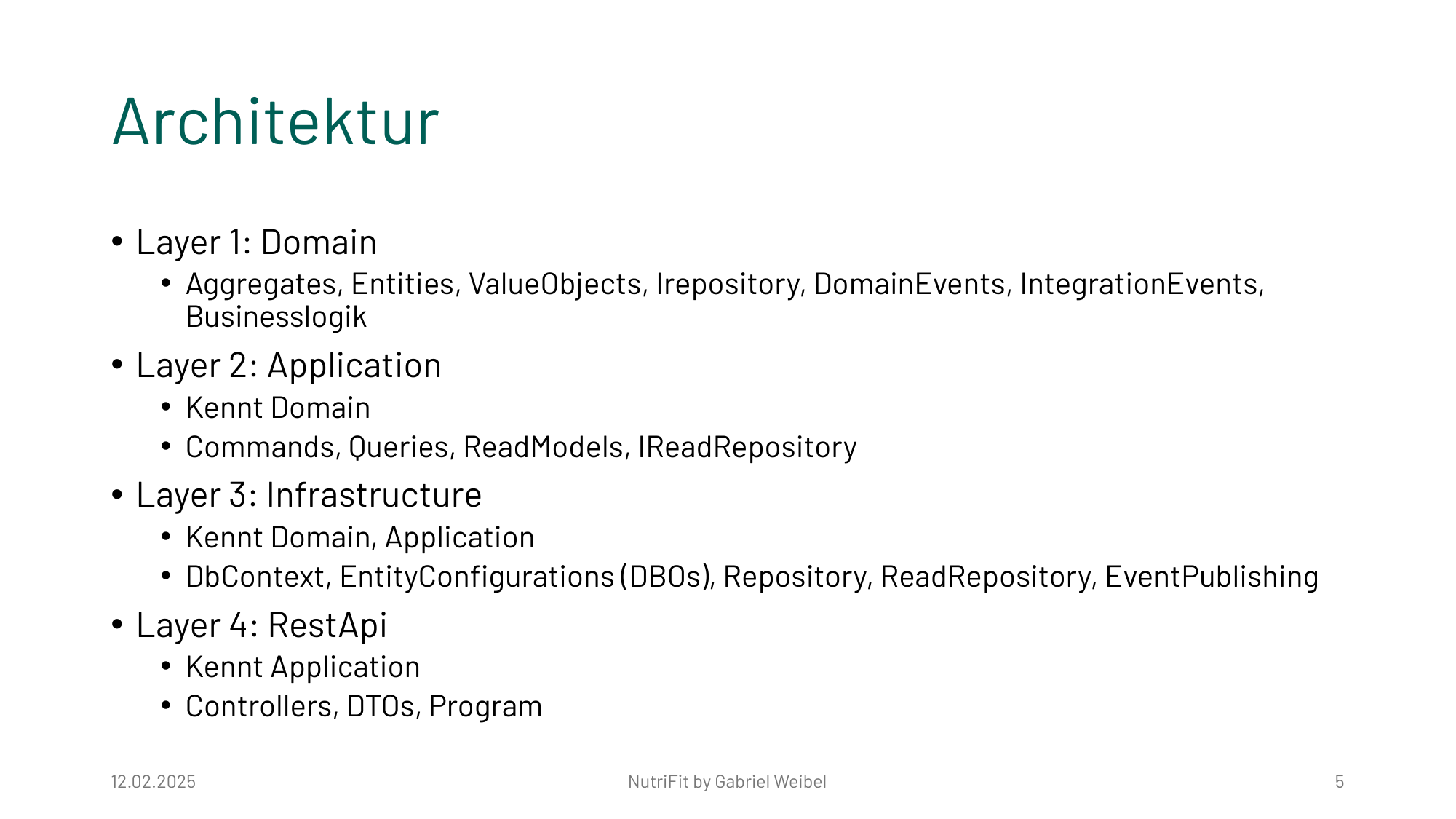

# Architektur
Layer 1: Domain
Aggregates, Entities, ValueObjects, Irepository, DomainEvents, IntegrationEvents, Businesslogik
Layer 2: Application
Kennt Domain
Commands, Queries, ReadModels, IReadRepository
Layer 3: Infrastructure
Kennt Domain, Application
DbContext, EntityConfigurations (DBOs), Repository, ReadRepository, EventPublishing
Layer 4: RestApi
Kennt Application
Controllers, DTOs, Program
12.02.2025
NutriFit by Gabriel Weibel
5